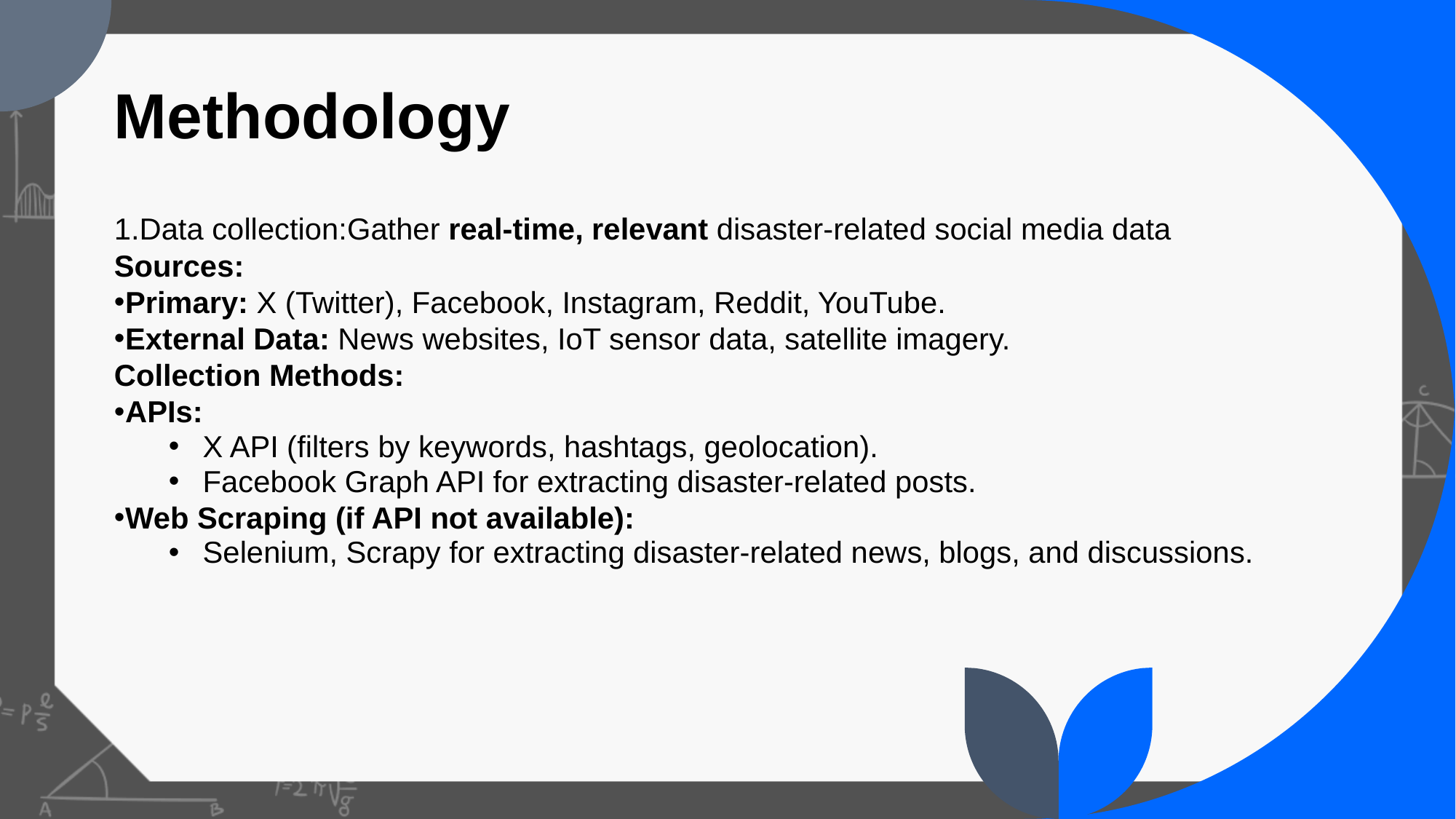

# Methodology
1.Data collection:Gather real-time, relevant disaster-related social media data
Sources:
 Primary: X (Twitter), Facebook, Instagram, Reddit, YouTube.
 External Data: News websites, IoT sensor data, satellite imagery.
Collection Methods:
 APIs:
X API (filters by keywords, hashtags, geolocation).
Facebook Graph API for extracting disaster-related posts.
 Web Scraping (if API not available):
Selenium, Scrapy for extracting disaster-related news, blogs, and discussions.